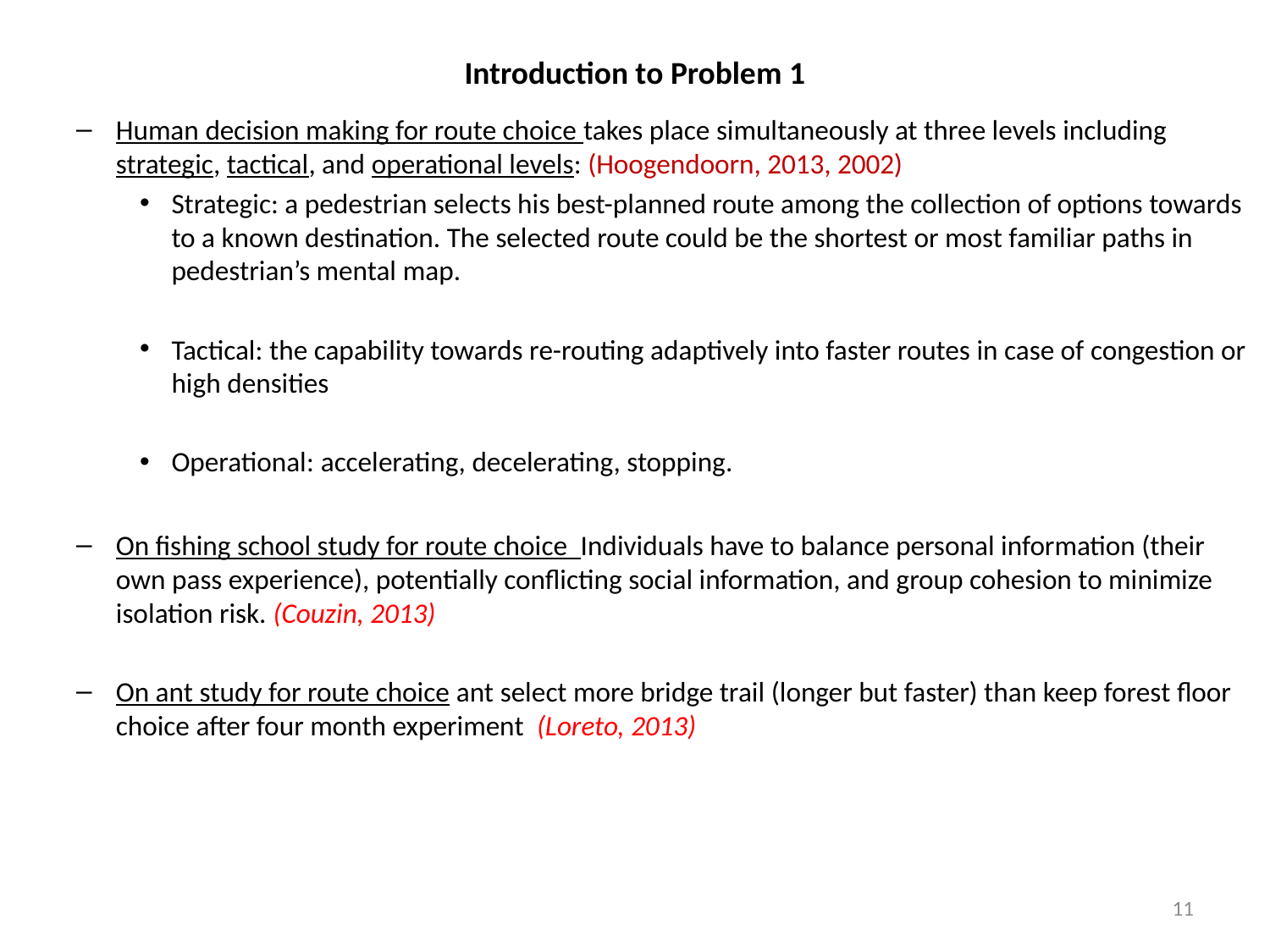

# Introduction to Problem 1
Human decision making for route choice takes place simultaneously at three levels including strategic, tactical, and operational levels: (Hoogendoorn, 2013, 2002)
Strategic: a pedestrian selects his best-planned route among the collection of options towards to a known destination. The selected route could be the shortest or most familiar paths in pedestrian’s mental map.

Tactical: the capability towards re-routing adaptively into faster routes in case of congestion or high densities

Operational: accelerating, decelerating, stopping.

On fishing school study for route choice  Individuals have to balance personal information (their own pass experience), potentially conflicting social information, and group cohesion to minimize isolation risk. (Couzin, 2013)

On ant study for route choice ant select more bridge trail (longer but faster) than keep forest floor choice after four month experiment  (Loreto, 2013)

11